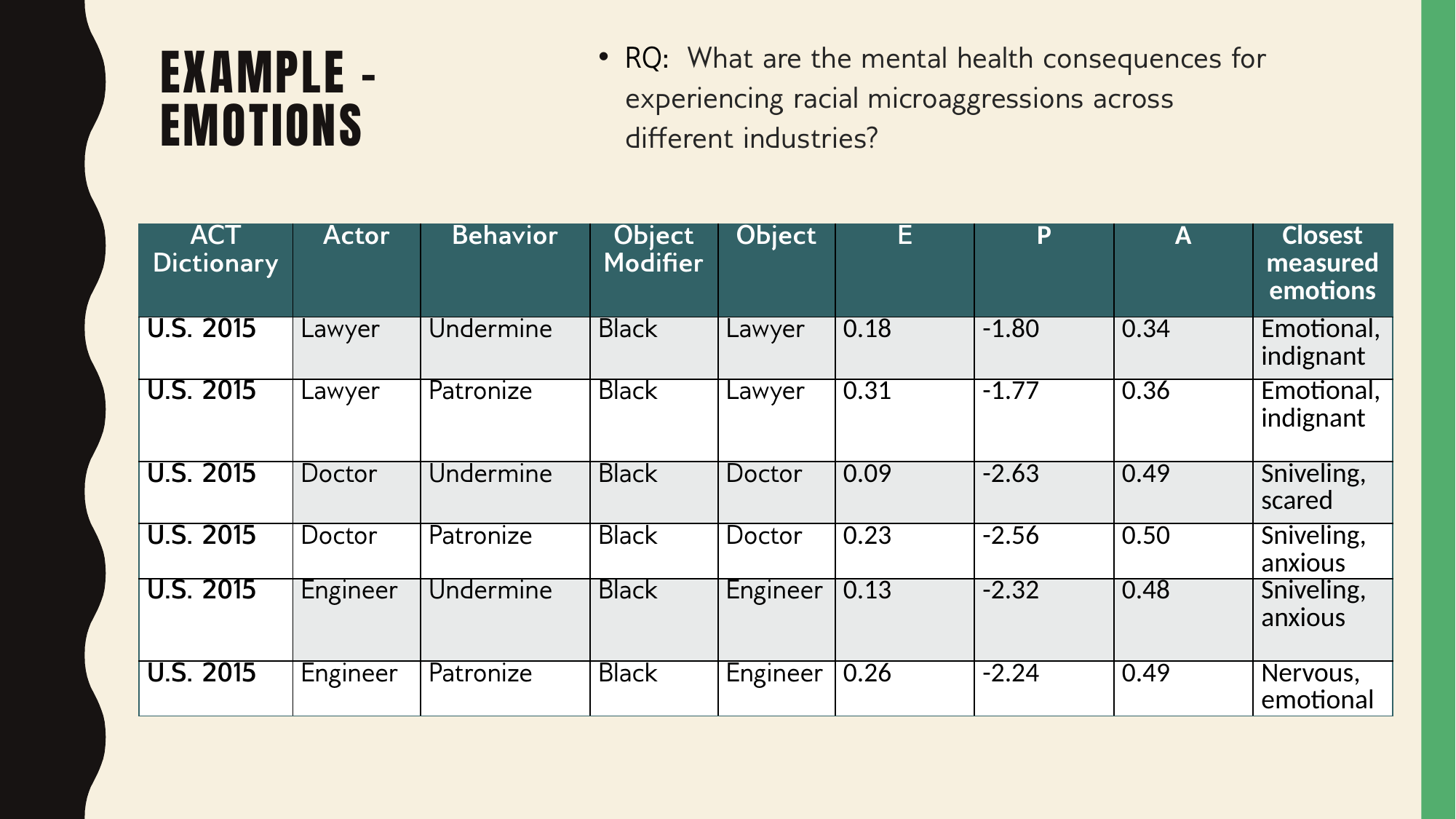

RQ:  What are the mental health consequences for experiencing racial microaggressions across different industries?

# Example – Emotions
| ACT Dictionary | Actor | Behavior | Object Modifier | Object | E | P | A | Closest measured emotions |
| --- | --- | --- | --- | --- | --- | --- | --- | --- |
| U.S. 2015 | Lawyer | Undermine | Black | Lawyer | 0.18 | -1.80 | 0.34 | Emotional, indignant |
| U.S. 2015 | Lawyer | Patronize | Black | Lawyer | 0.31 | -1.77 | 0.36 | Emotional, indignant |
| U.S. 2015 | Doctor | Undermine | Black | Doctor | 0.09 | -2.63 | 0.49 | Sniveling, scared |
| U.S. 2015 | Doctor | Patronize | Black | Doctor | 0.23 | -2.56 | 0.50 | Sniveling, anxious |
| U.S. 2015 | Engineer | Undermine | Black | Engineer | 0.13 | -2.32 | 0.48 | Sniveling, anxious |
| U.S. 2015 | Engineer | Patronize | Black | Engineer | 0.26 | -2.24 | 0.49 | Nervous, emotional |